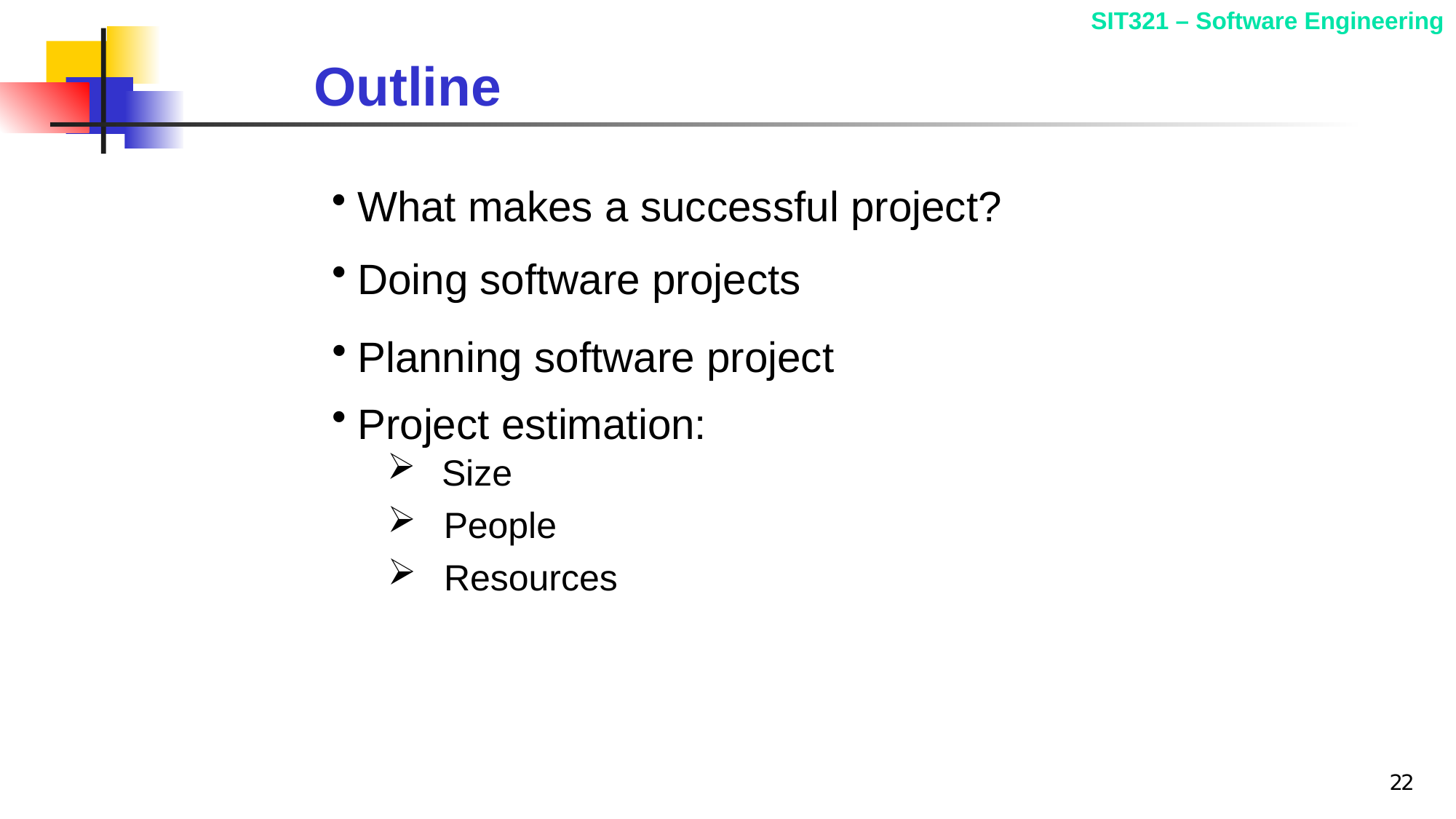

Outline
 What makes a successful project?
 Doing software projects
 Planning software project
 Project estimation:
Size
   People
   Resources
22